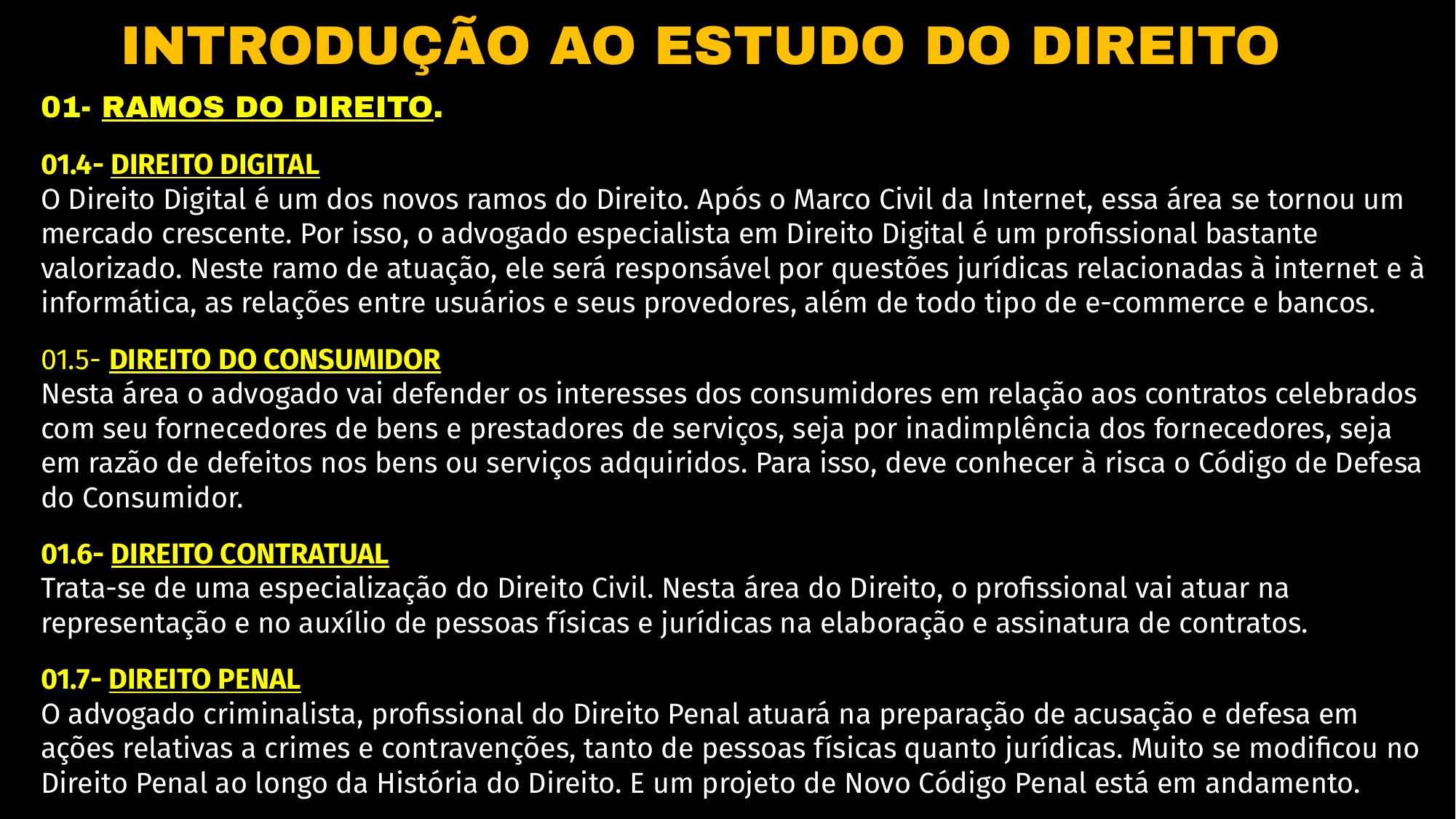

# Introdução ao Estudo do Direito
01- Ramos do Direito.

01.4- Direito Digital
O Direito Digital é um dos novos ramos do Direito. Após o Marco Civil da Internet, essa área se tornou um mercado crescente. Por isso, o advogado especialista em Direito Digital é um profissional bastante valorizado. Neste ramo de atuação, ele será responsável por questões jurídicas relacionadas à internet e à informática, as relações entre usuários e seus provedores, além de todo tipo de e-commerce e bancos.

01.5- Direito do Consumidor
Nesta área o advogado vai defender os interesses dos consumidores em relação aos contratos celebrados com seu fornecedores de bens e prestadores de serviços, seja por inadimplência dos fornecedores, seja em razão de defeitos nos bens ou serviços adquiridos. Para isso, deve conhecer à risca o Código de Defesa do Consumidor.

01.6- Direito Contratual
Trata-se de uma especialização do Direito Civil. Nesta área do Direito, o profissional vai atuar na representação e no auxílio de pessoas físicas e jurídicas na elaboração e assinatura de contratos.
 
01.7- Direito Penal
O advogado criminalista, profissional do Direito Penal atuará na preparação de acusação e defesa em ações relativas a crimes e contravenções, tanto de pessoas físicas quanto jurídicas. Muito se modificou no Direito Penal ao longo da História do Direito. E um projeto de Novo Código Penal está em andamento.
...